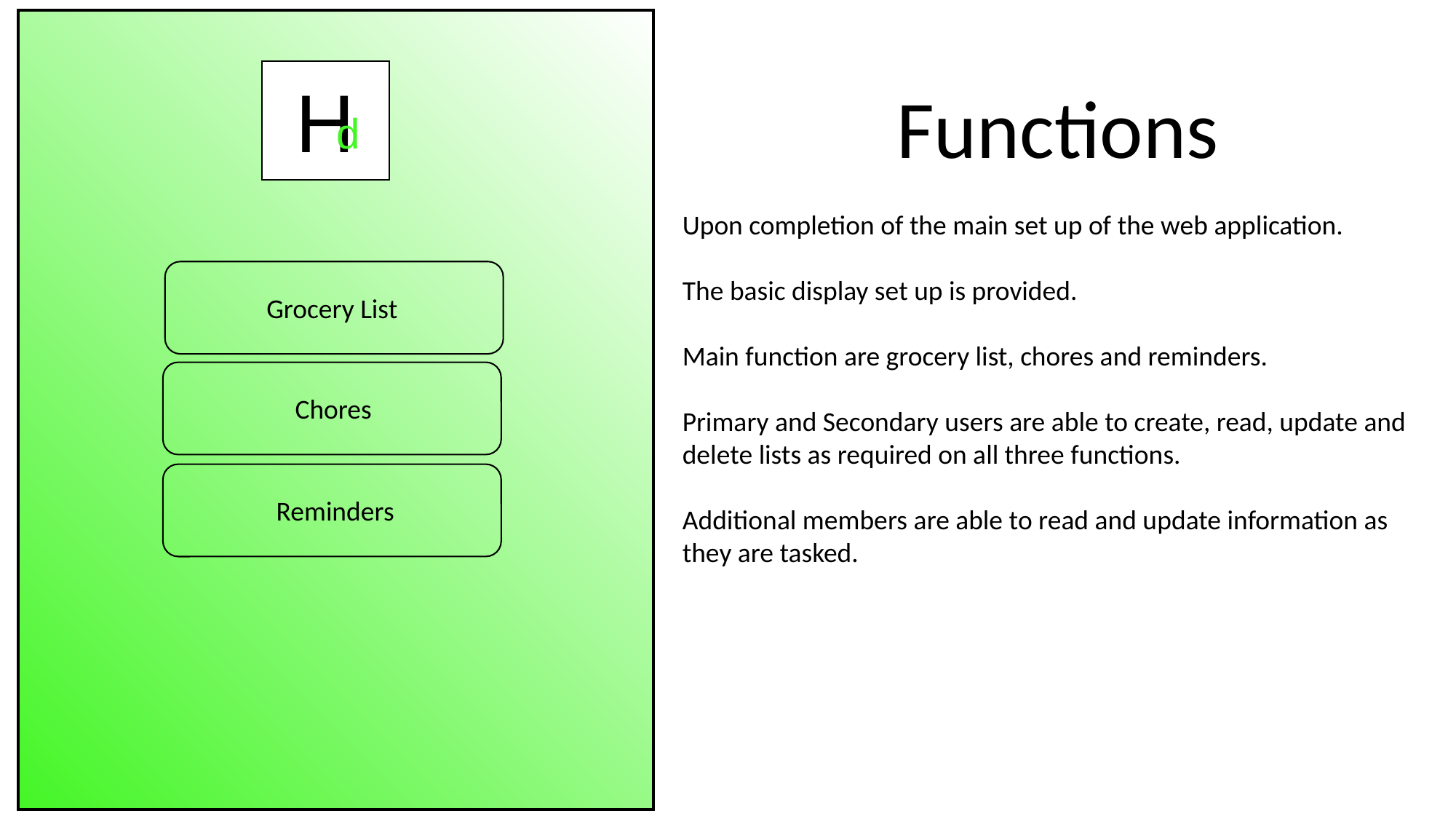

H
d
Functions

Upon completion of the main set up of the web application.

The basic display set up is provided.

Main function are grocery list, chores and reminders.

Primary and Secondary users are able to create, read, update and delete lists as required on all three functions.

Additional members are able to read and update information as they are tasked.

Grocery List

Chores

Reminders